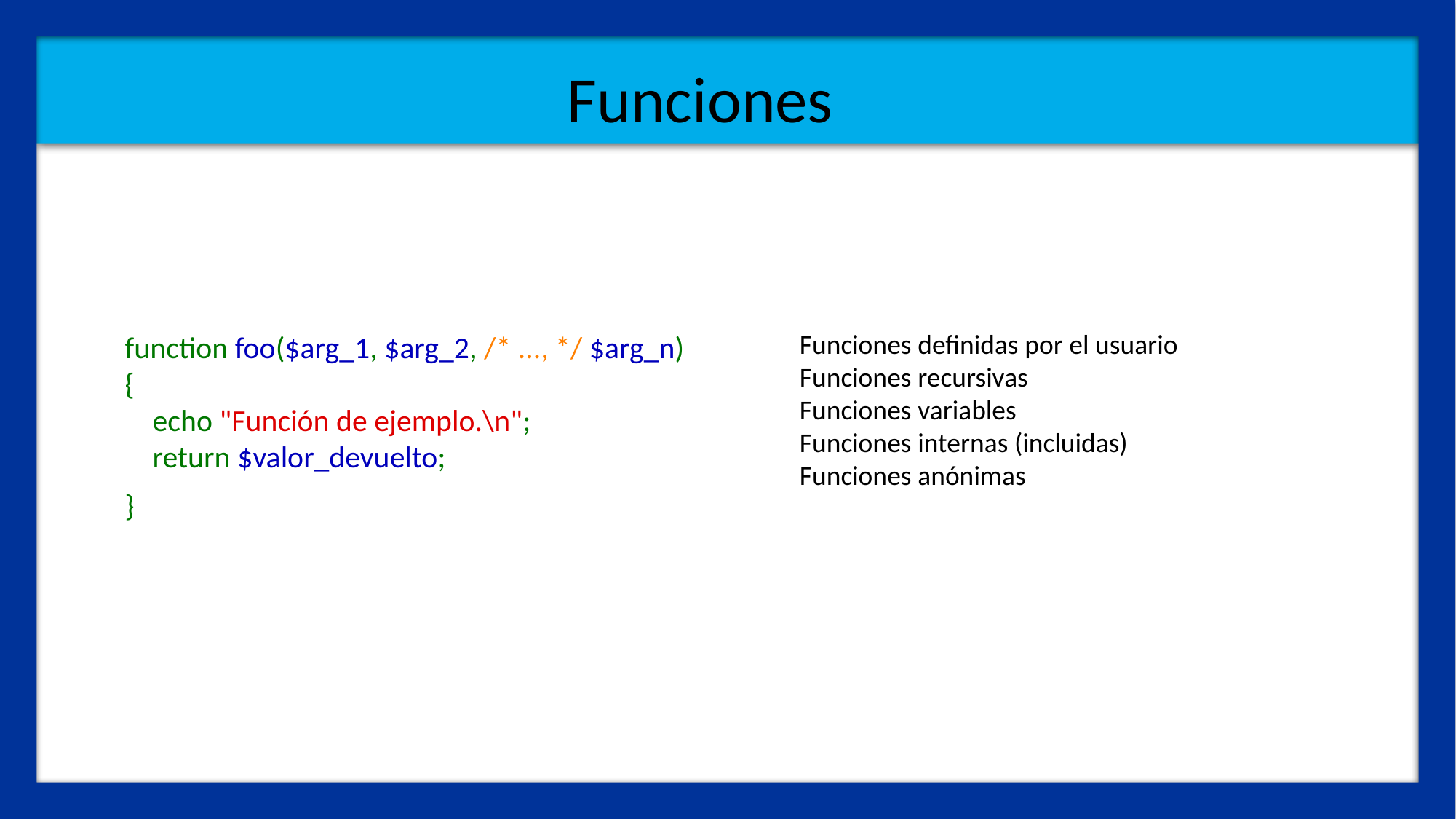

Funciones
function foo($arg_1, $arg_2, /* ..., */ $arg_n)
{
    echo "Función de ejemplo.\n";
    return $valor_devuelto;
}
Funciones definidas por el usuario
Funciones recursivas
Funciones variables
Funciones internas (incluidas)
Funciones anónimas